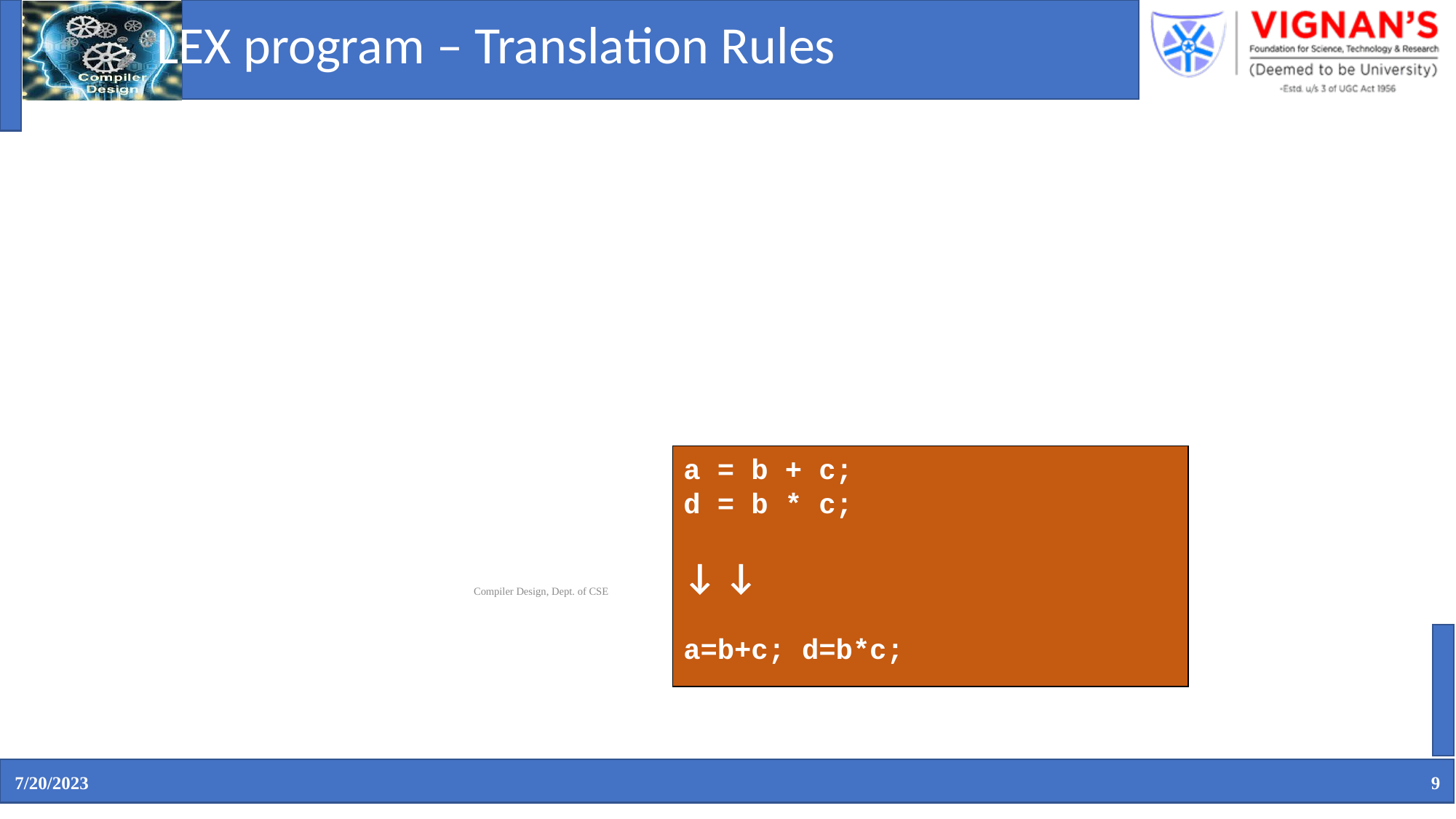

# LEX program – Translation Rules
regexp <one or more blanks>  { actions (C code) }

A null statement ; will ignore the input (no actions)
	[ \t\n];
Causes the three spacing characters to be ignored

a = b + c;
d = b * c;

↓ ↓

a=b+c; d=b*c;
Compiler Design, Dept. of CSE